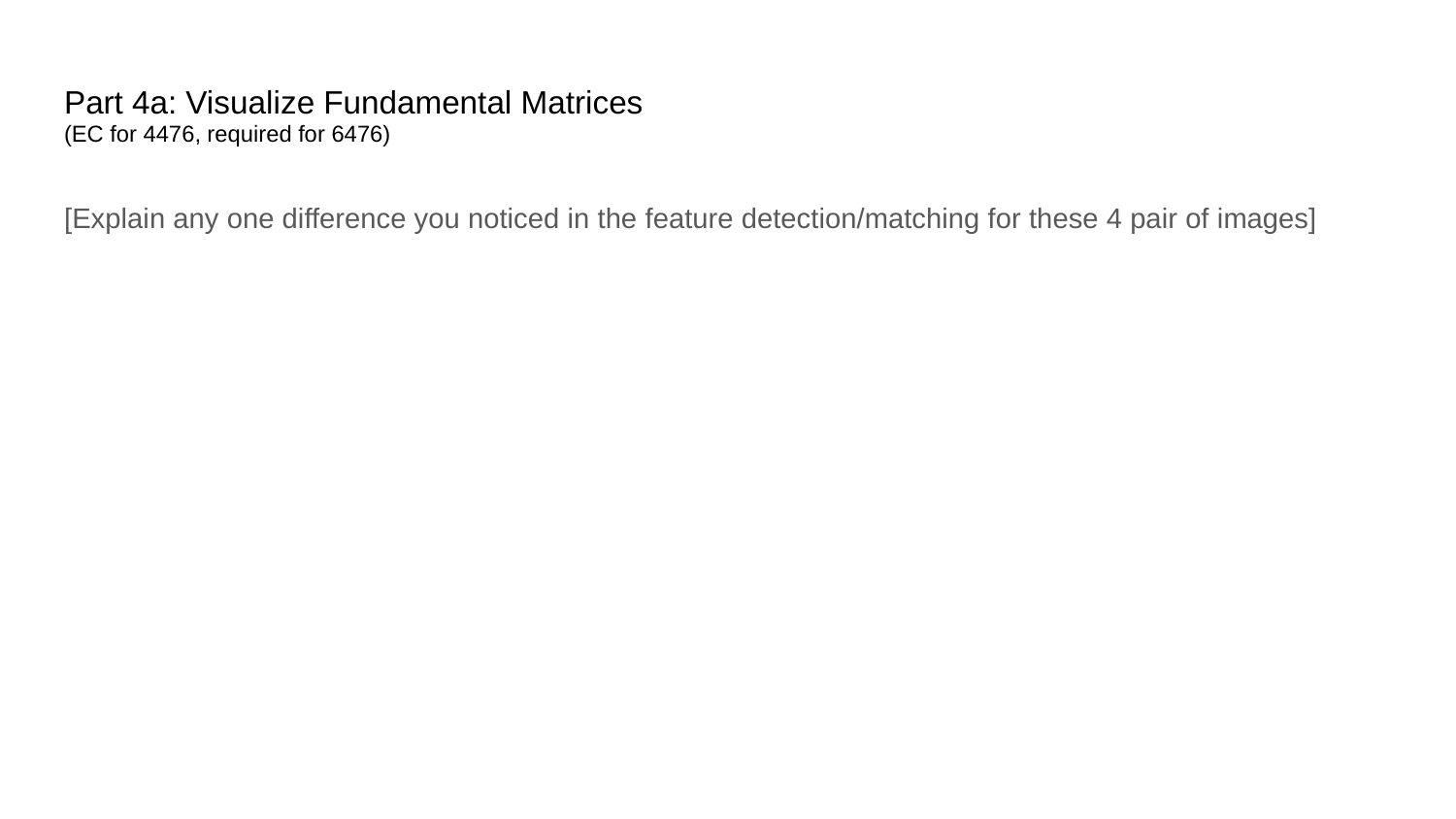

# Part 4a: Visualize Fundamental Matrices (EC for 4476, required for 6476)
[Explain any one difference you noticed in the feature detection/matching for these 4 pair of images]